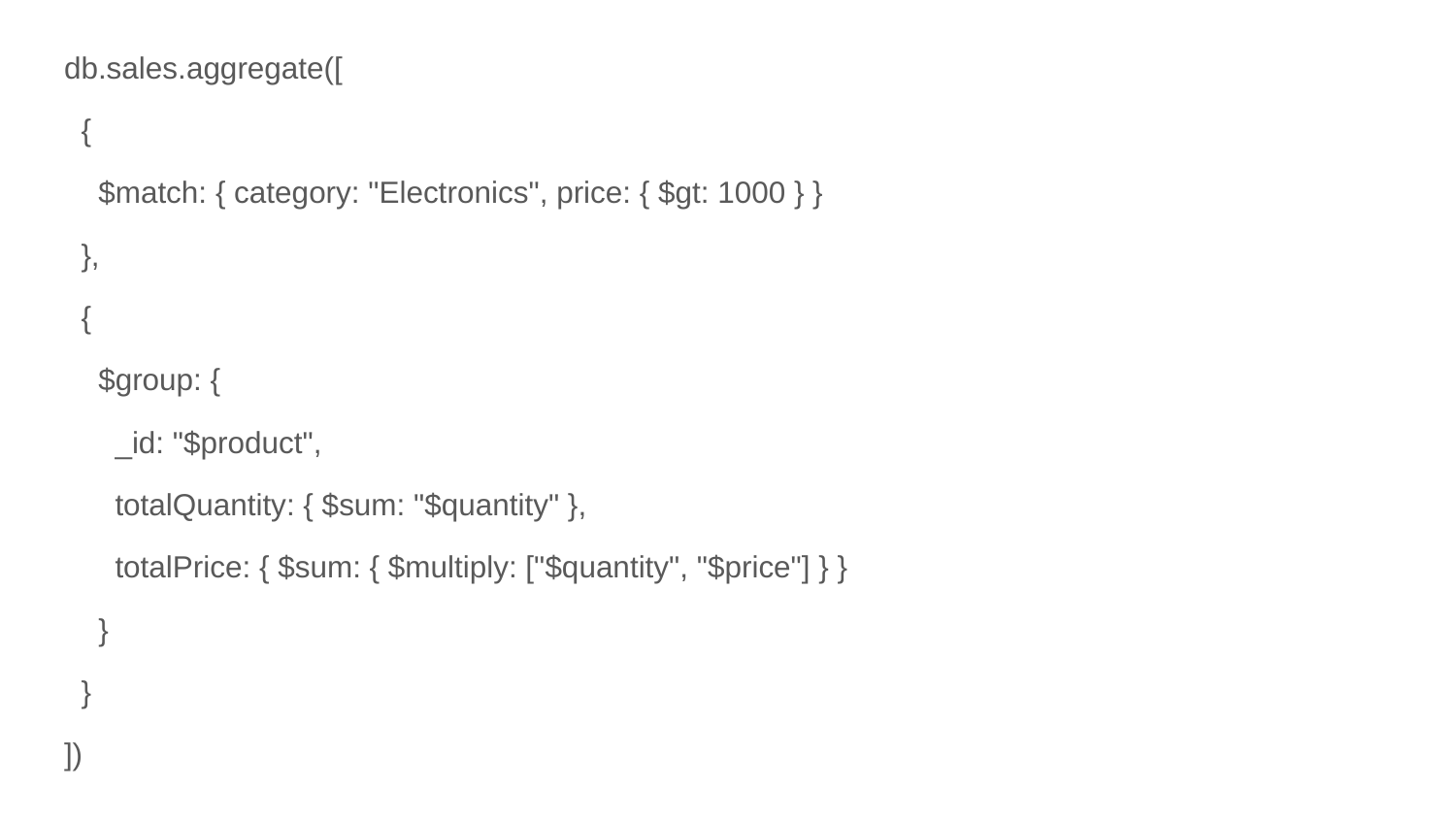

db.sales.aggregate([
  {
    $match: { category: "Electronics", price: { $gt: 1000 } }
  },
  {
    $group: {
      _id: "$product",
      totalQuantity: { $sum: "$quantity" },
      totalPrice: { $sum: { $multiply: ["$quantity", "$price"] } }
    }
  }
])